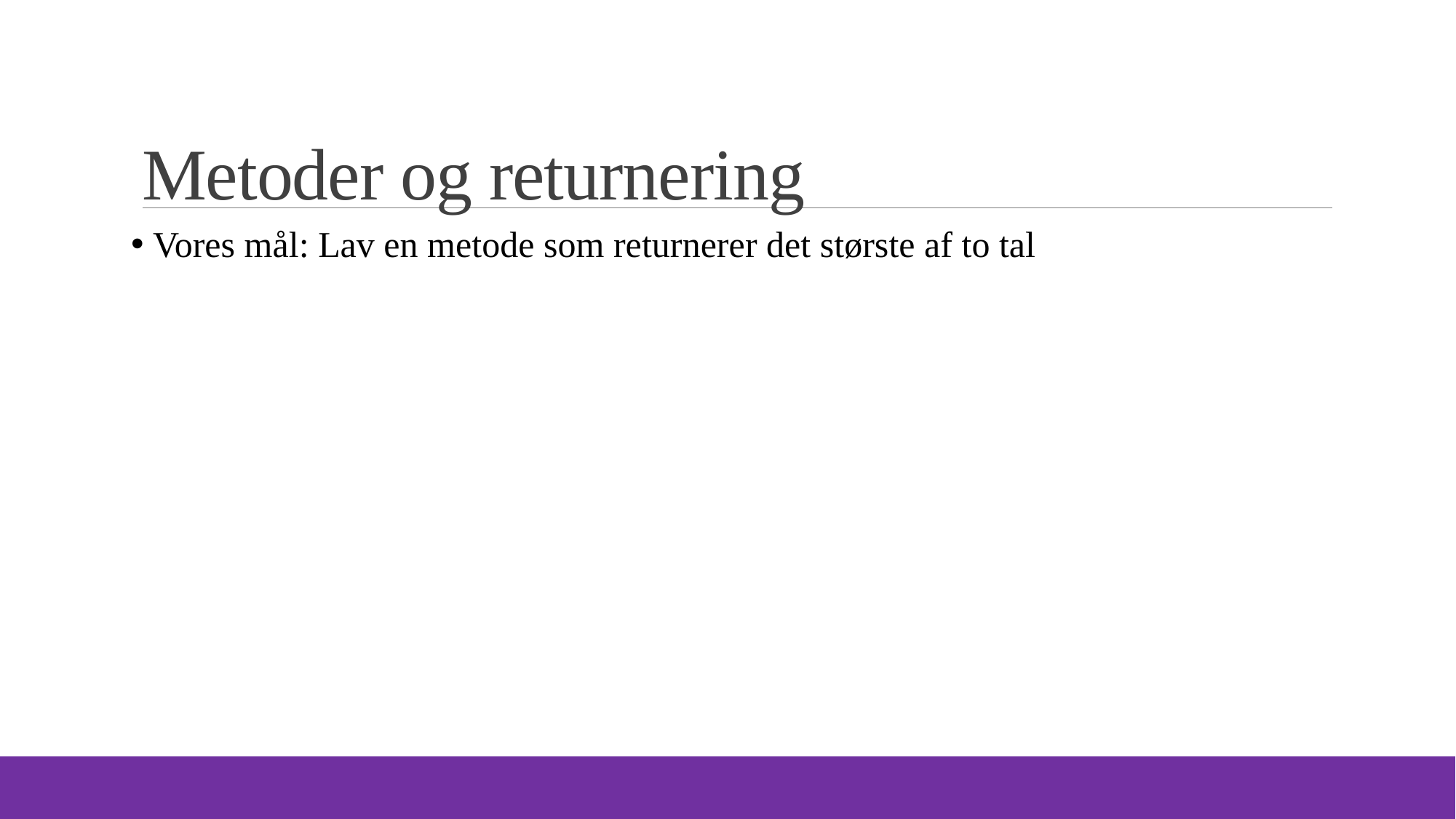

# Metoder og returnering
 Vores mål: Lav en metode som returnerer det største af to tal